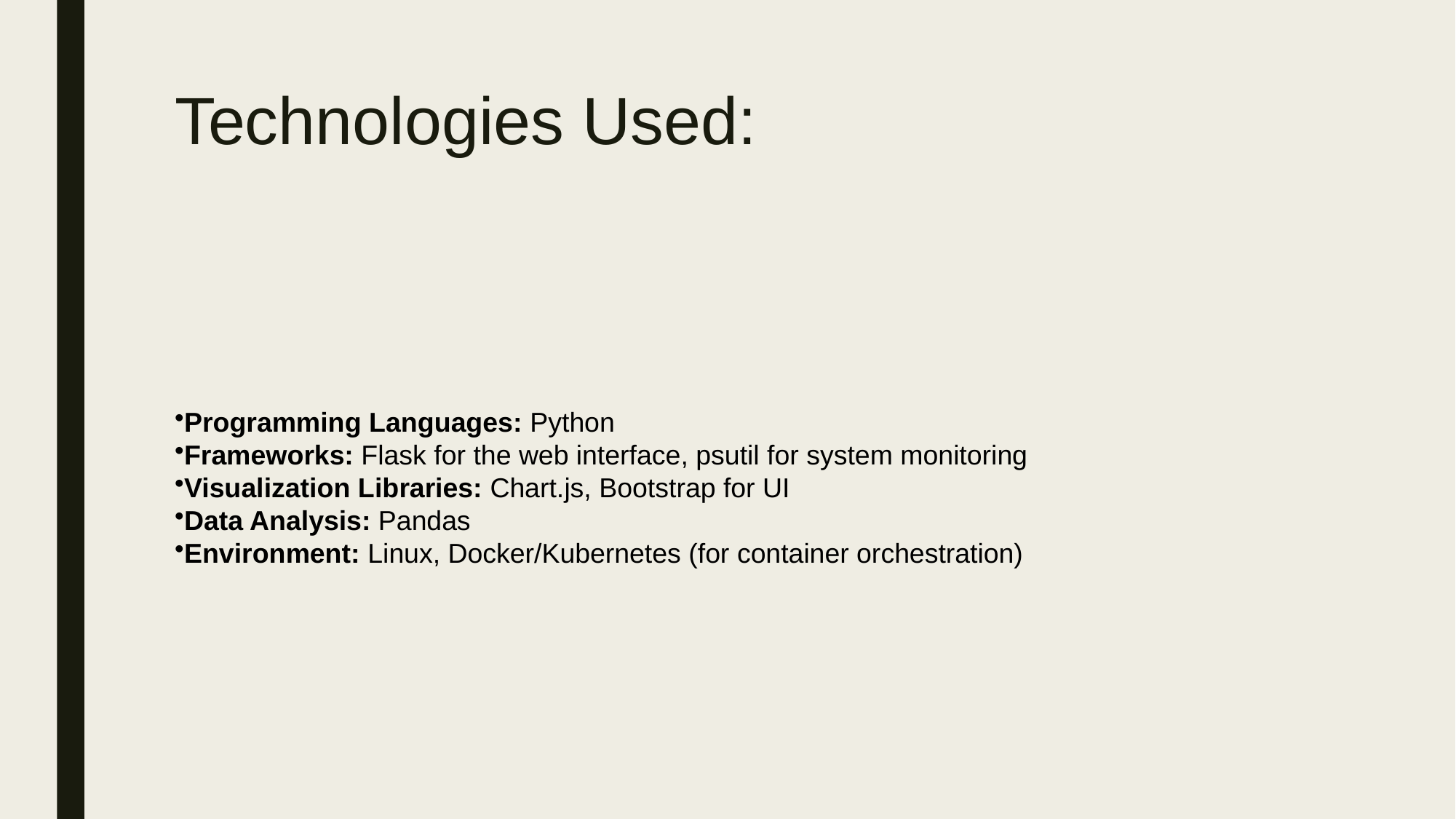

# Technologies Used:
Programming Languages: Python
Frameworks: Flask for the web interface, psutil for system monitoring
Visualization Libraries: Chart.js, Bootstrap for UI
Data Analysis: Pandas
Environment: Linux, Docker/Kubernetes (for container orchestration)